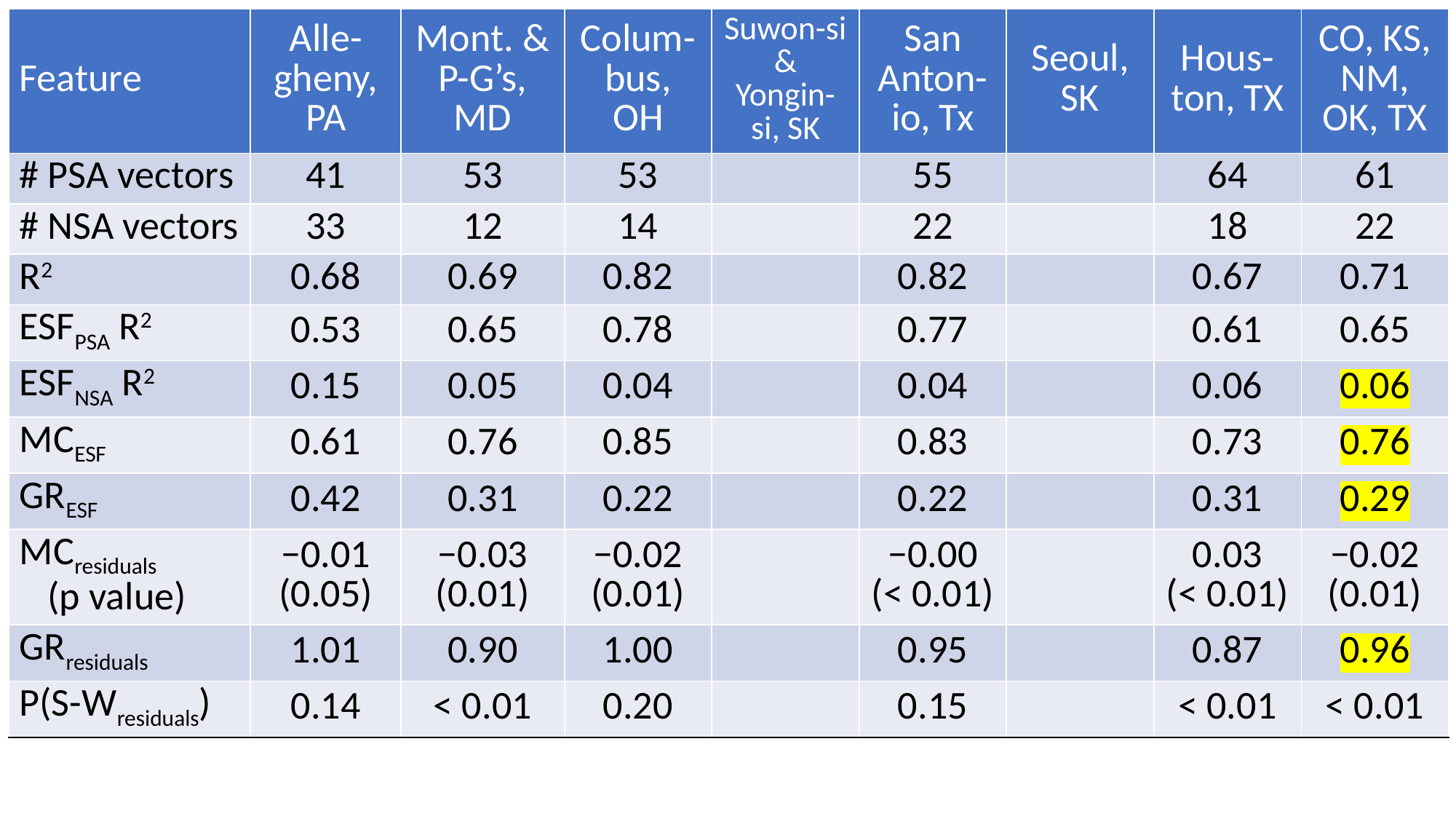

| Feature | Alle-gheny, PA | Mont. & P-G’s, MD | Colum-bus, OH | Suwon-si & Yongin-si, SK | San Anton-io, Tx | Seoul, SK | Hous-ton, TX | CO, KS, NM, OK, TX |
| --- | --- | --- | --- | --- | --- | --- | --- | --- |
| # PSA vectors | 41 | 53 | 53 |  | 55 |  | 64 | 61 |
| # NSA vectors | 33 | 12 | 14 |  | 22 |  | 18 | 22 |
| R2 | 0.68 | 0.69 | 0.82 |  | 0.82 |  | 0.67 | 0.71 |
| ESFPSA R2 | 0.53 | 0.65 | 0.78 |  | 0.77 |  | 0.61 | 0.65 |
| ESFNSA R2 | 0.15 | 0.05 | 0.04 |  | 0.04 |  | 0.06 | 0.06 |
| MCESF | 0.61 | 0.76 | 0.85 |  | 0.83 |  | 0.73 | 0.76 |
| GRESF | 0.42 | 0.31 | 0.22 |  | 0.22 |  | 0.31 | 0.29 |
| MCresiduals (p value) | −0.01 (0.05) | −0.03 (0.01) | −0.02 (0.01) |  | −0.00 (< 0.01) |  | 0.03 (< 0.01) | −0.02 (0.01) |
| GRresiduals | 1.01 | 0.90 | 1.00 |  | 0.95 |  | 0.87 | 0.96 |
| P(S-Wresiduals) | 0.14 | < 0.01 | 0.20 |  | 0.15 |  | < 0.01 | < 0.01 |